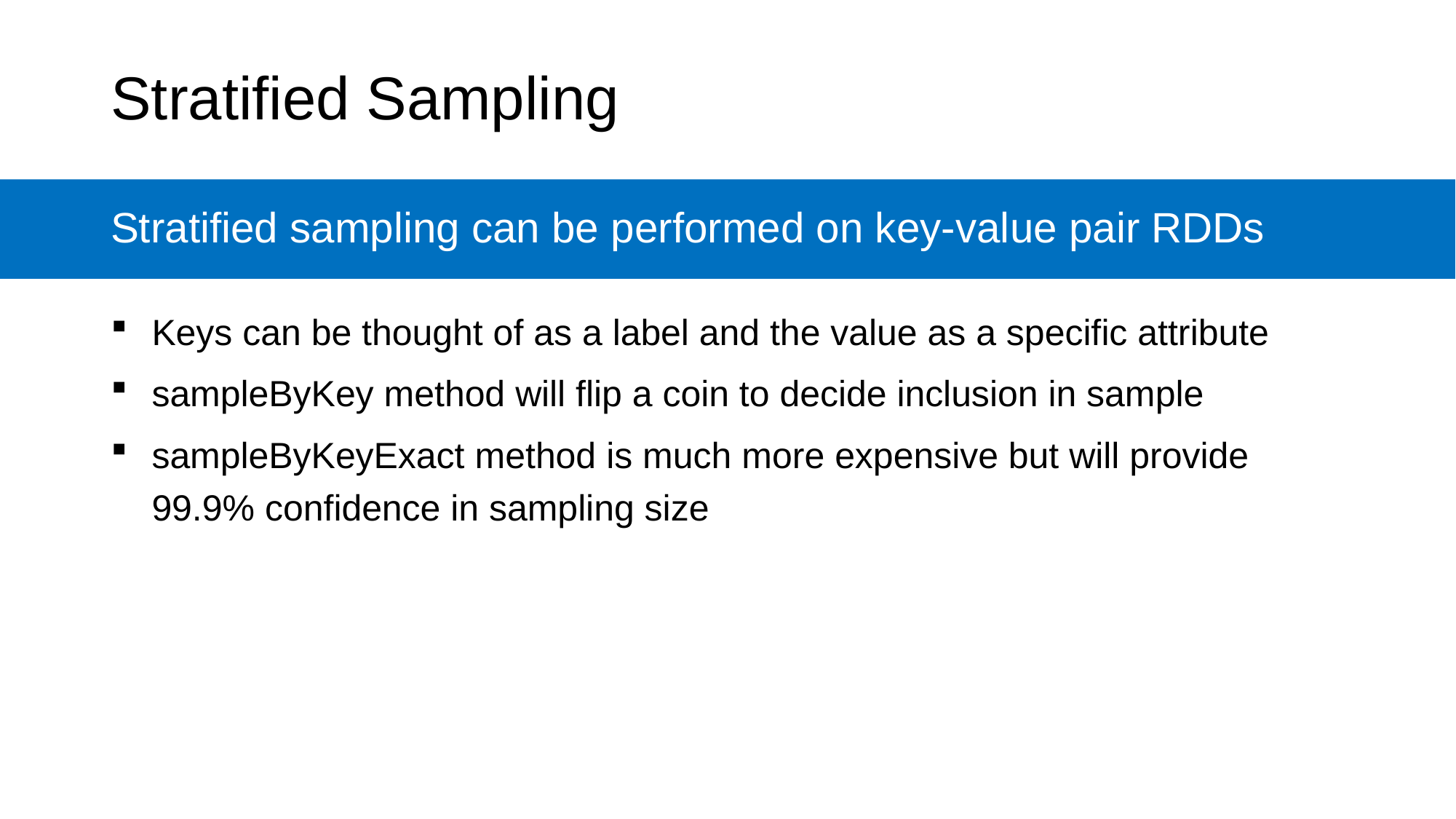

# Stratified Sampling

Stratified sampling can be performed on key-value pair RDDs
Keys can be thought of as a label and the value as a specific attribute
sampleByKey method will flip a coin to decide inclusion in sample
sampleByKeyExact method is much more expensive but will provide 99.9% confidence in sampling size